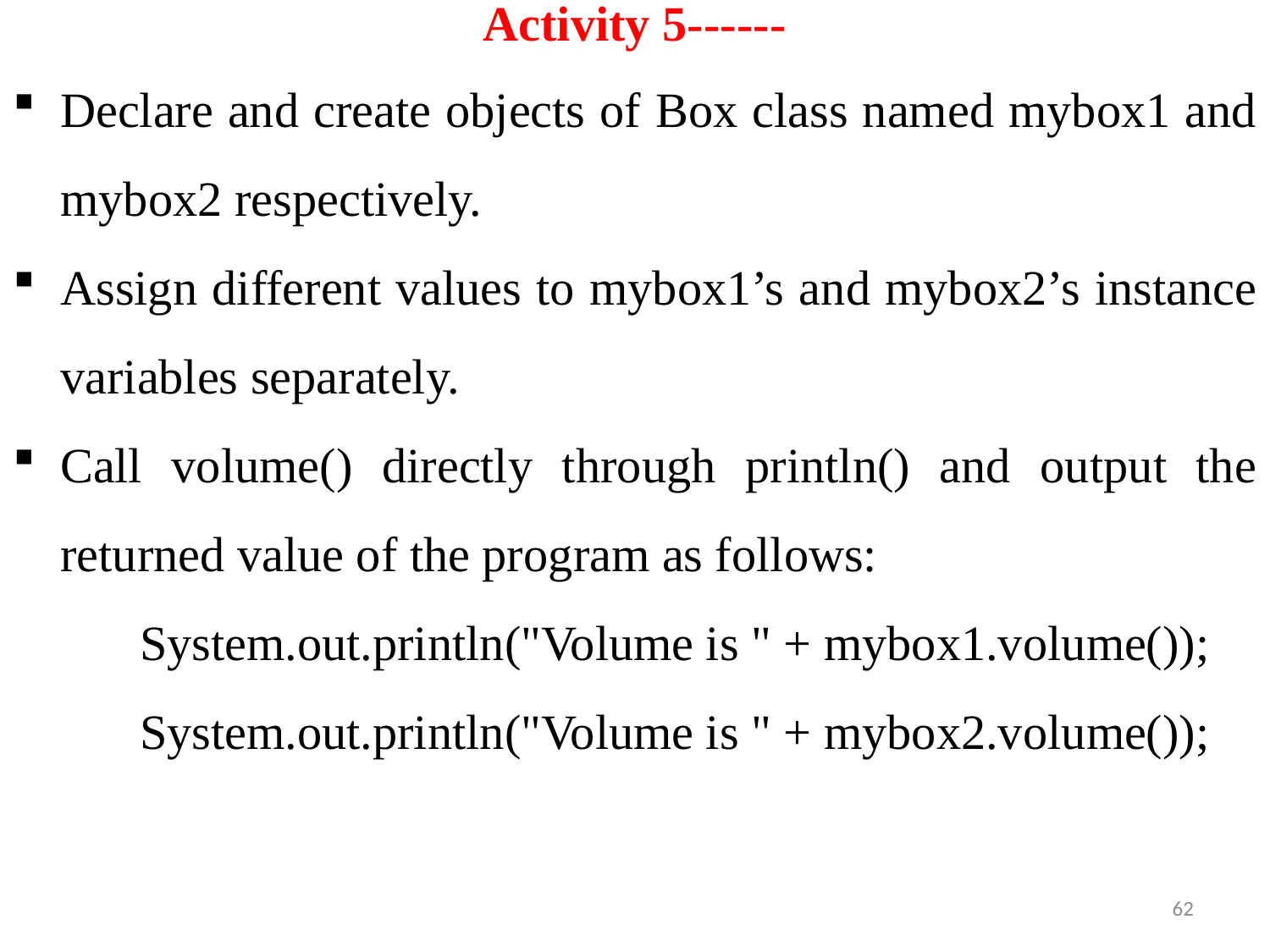

# Activity 5------
Declare and create objects of Box class named mybox1 and mybox2 respectively.
Assign different values to mybox1’s and mybox2’s instance variables separately.
Call volume() directly through println() and output the returned value of the program as follows:
	System.out.println("Volume is " + mybox1.volume());
	System.out.println("Volume is " + mybox2.volume());

62